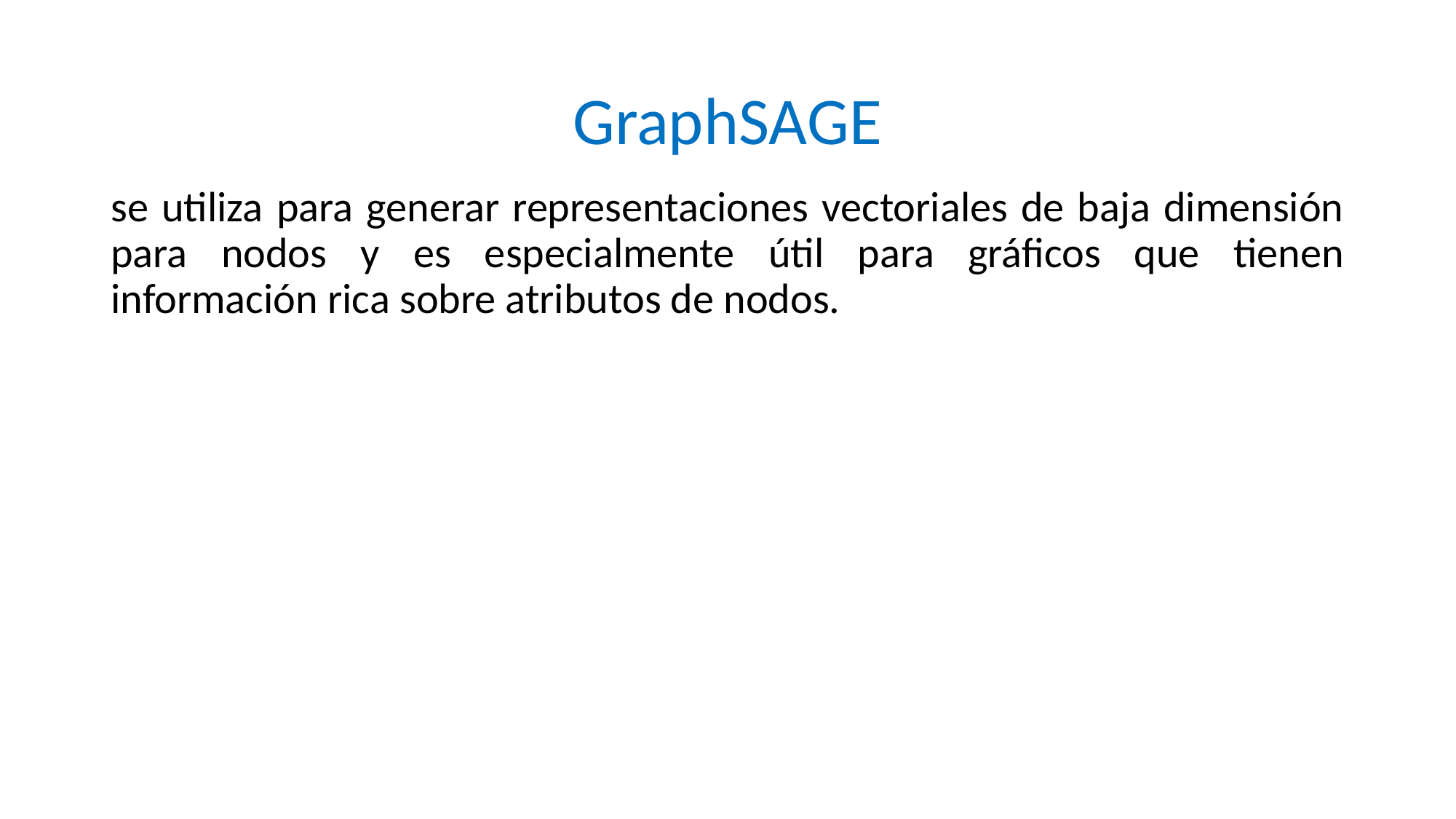

# GraphSAGE
se utiliza para generar representaciones vectoriales de baja dimensión para nodos y es especialmente útil para gráficos que tienen información rica sobre atributos de nodos.